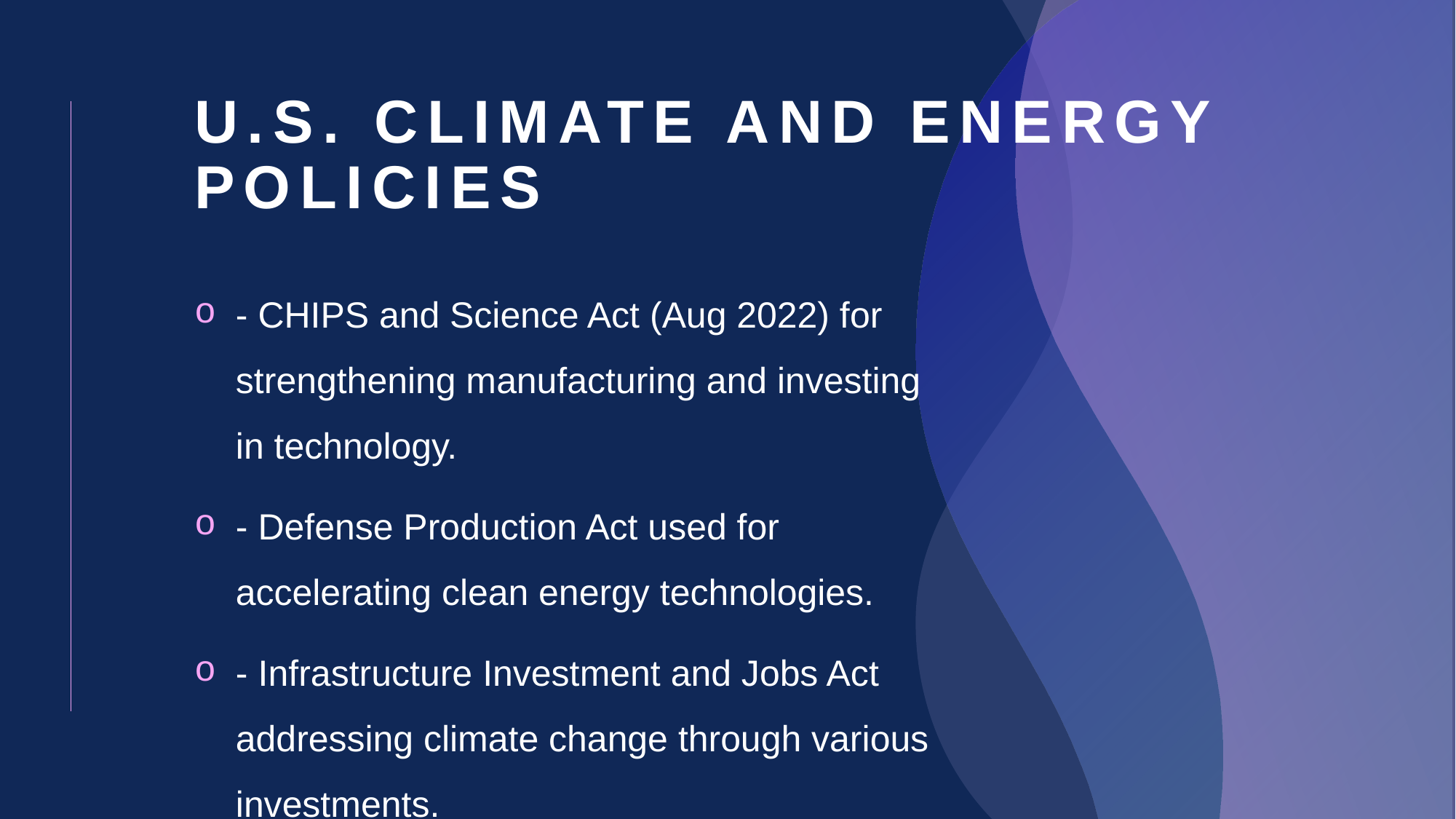

# U.S. Climate and Energy Policies
- CHIPS and Science Act (Aug 2022) for strengthening manufacturing and investing in technology.
- Defense Production Act used for accelerating clean energy technologies.
- Infrastructure Investment and Jobs Act addressing climate change through various investments.